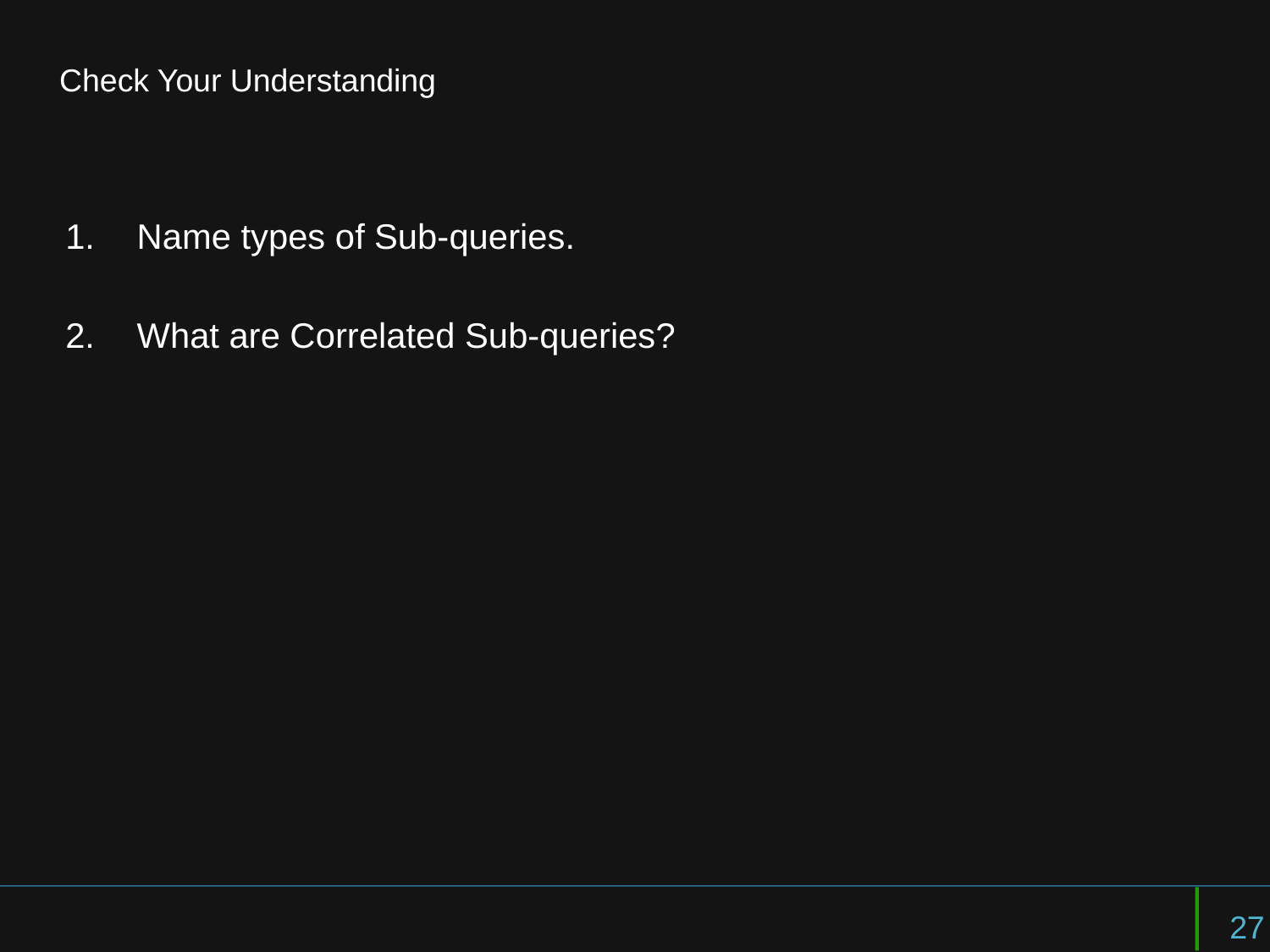

# Check Your Understanding

Name types of Sub-queries.

What are Correlated Sub-queries?
27